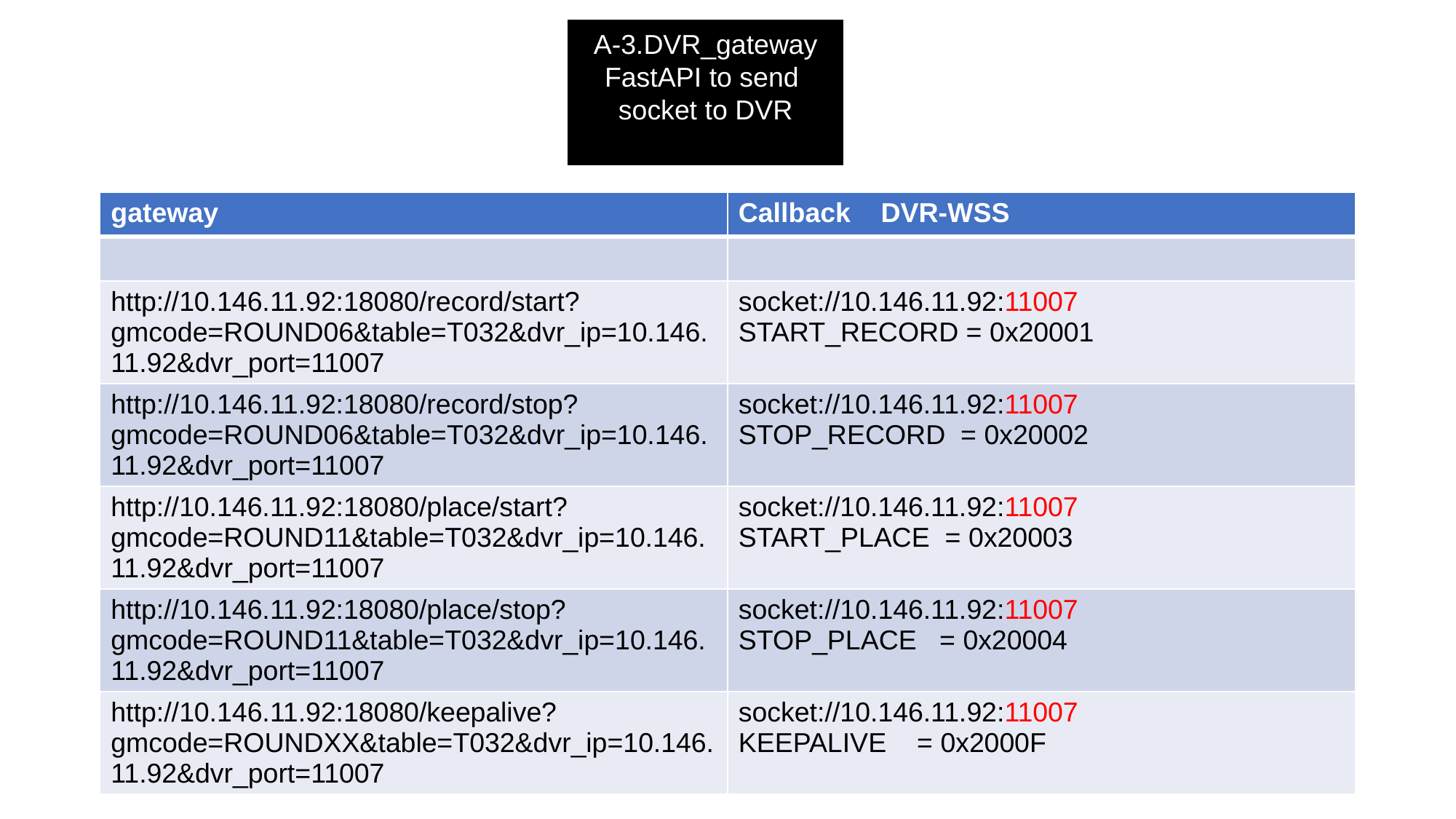

A-3.DVR_gateway
FastAPI to send
socket to DVR

| gateway | Callback DVR-WSS |
| --- | --- |
|  |  |
| http://10.146.11.92:18080/record/start?gmcode=ROUND06&table=T032&dvr\_ip=10.146.11.92&dvr\_port=11007 | socket://10.146.11.92:11007 START\_RECORD = 0x20001 |
| http://10.146.11.92:18080/record/stop?gmcode=ROUND06&table=T032&dvr\_ip=10.146.11.92&dvr\_port=11007 | socket://10.146.11.92:11007 STOP\_RECORD  = 0x20002 |
| http://10.146.11.92:18080/place/start?gmcode=ROUND11&table=T032&dvr\_ip=10.146.11.92&dvr\_port=11007 | socket://10.146.11.92:11007 START\_PLACE  = 0x20003 |
| http://10.146.11.92:18080/place/stop?gmcode=ROUND11&table=T032&dvr\_ip=10.146.11.92&dvr\_port=11007 | socket://10.146.11.92:11007 STOP\_PLACE   = 0x20004 |
| http://10.146.11.92:18080/keepalive?gmcode=ROUNDXX&table=T032&dvr\_ip=10.146.11.92&dvr\_port=11007 | socket://10.146.11.92:11007 KEEPALIVE    = 0x2000F |